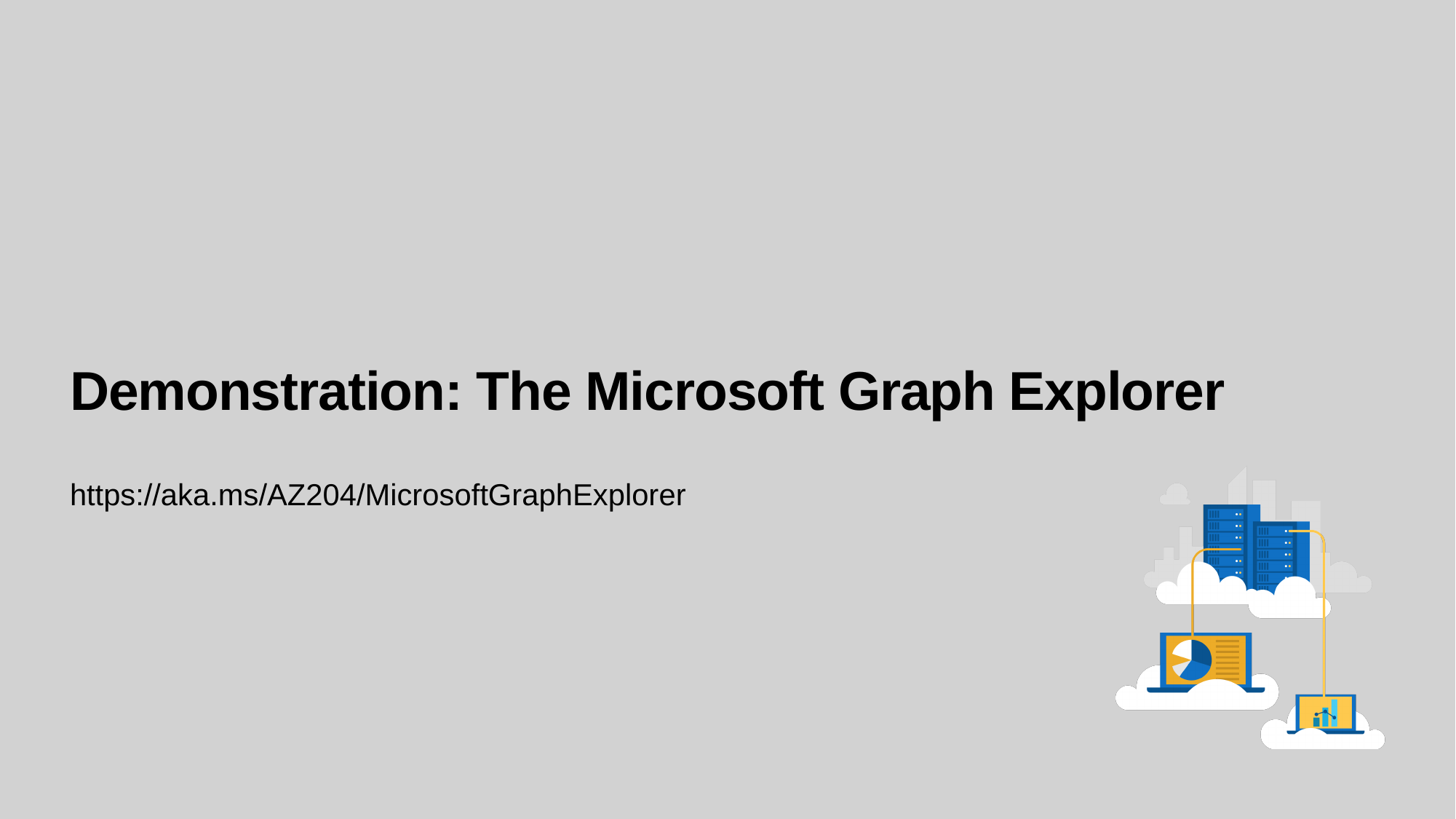

# Demonstration: The Microsoft Graph Explorer
https://aka.ms/AZ204/MicrosoftGraphExplorer